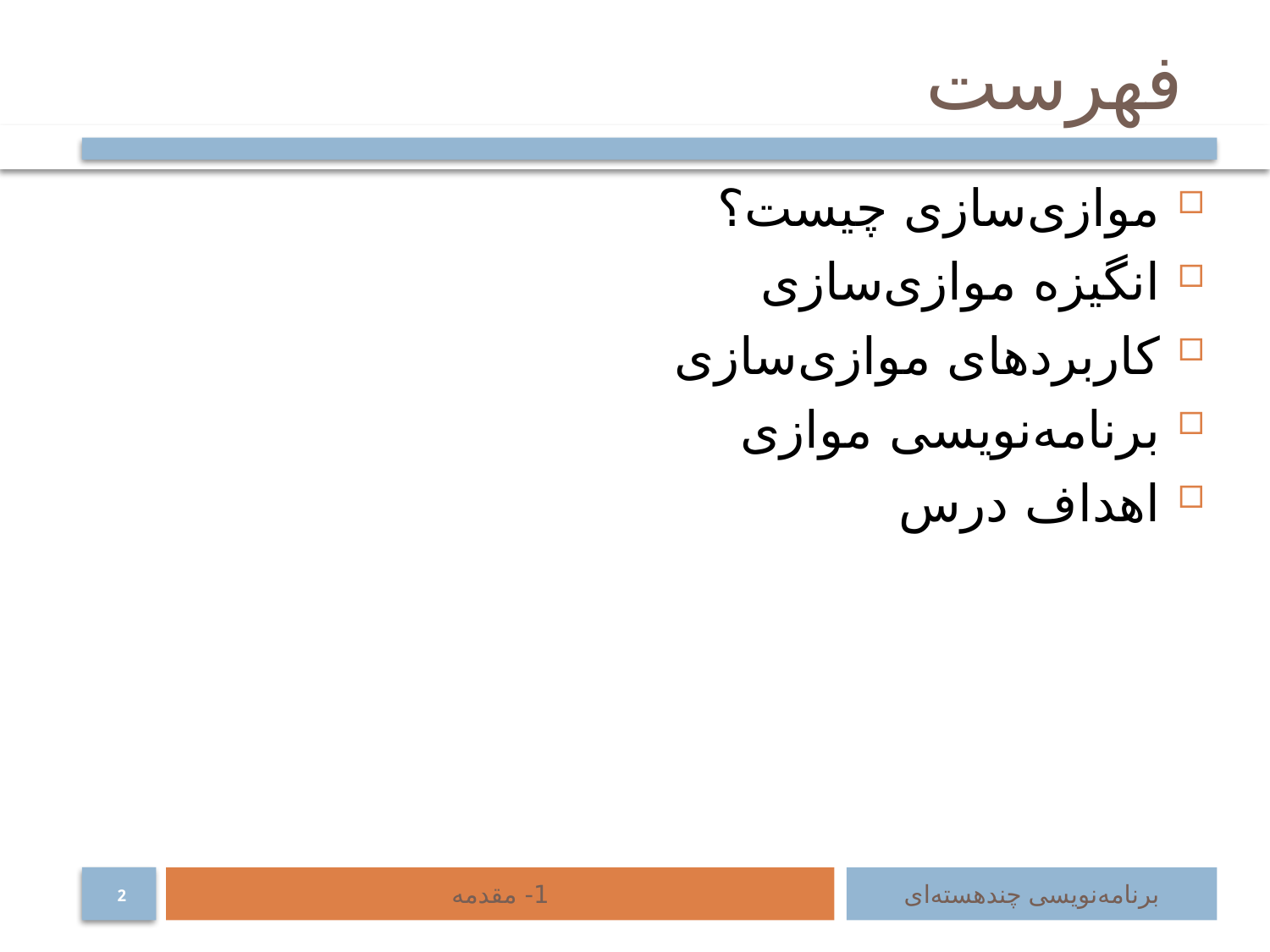

# فهرست
موازی‌سازی چیست؟
انگیزه موازی‌‌سازی
کاربردهای موازی‌سازی
برنامه‌نویسی موازی
اهداف درس

1- مقدمه
برنامه‌نویسی چند‌هسته‌ای
2